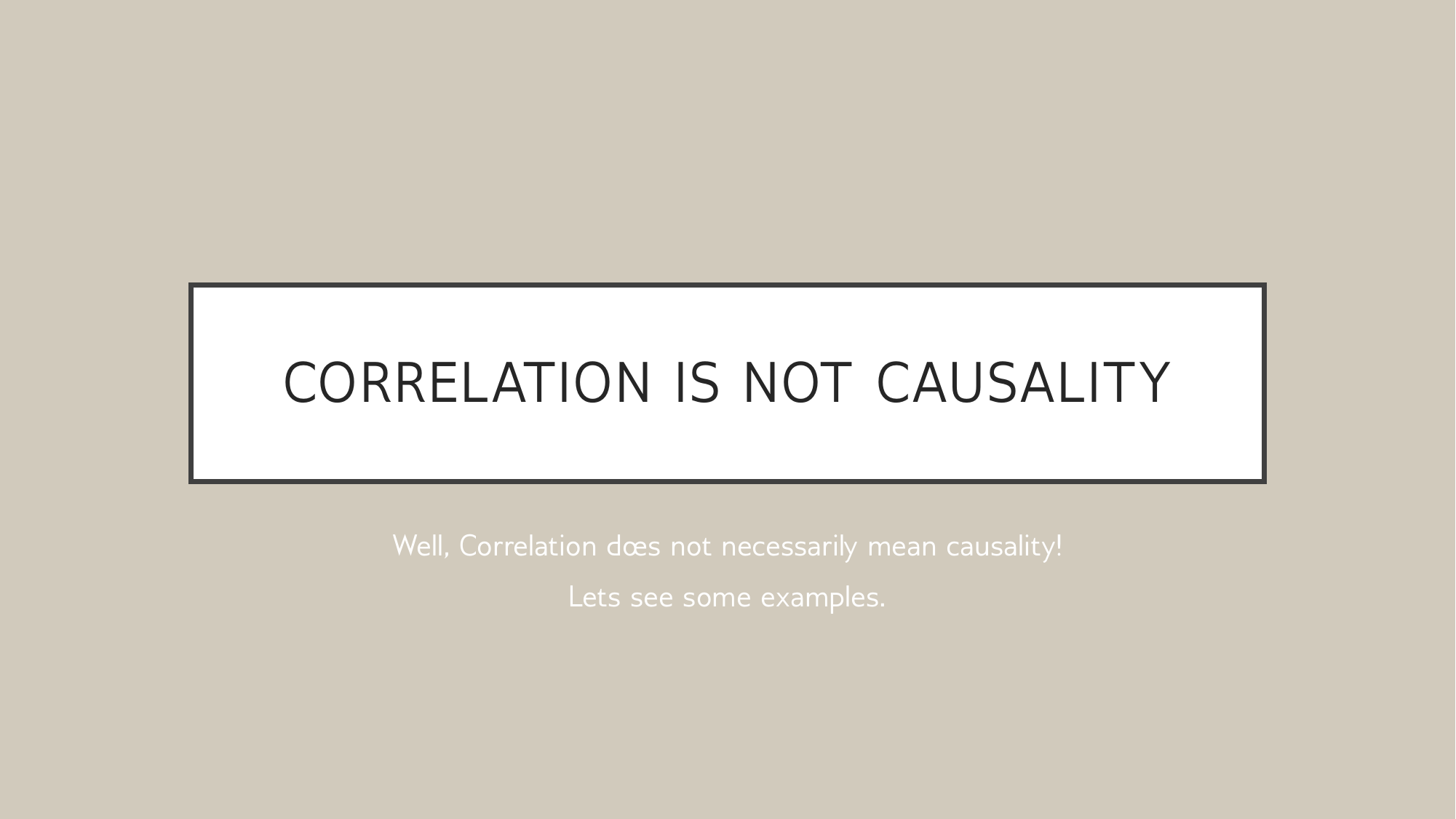

# Correlation is not causality
Well, Correlation does not necessarily mean causality!
Lets see some examples.